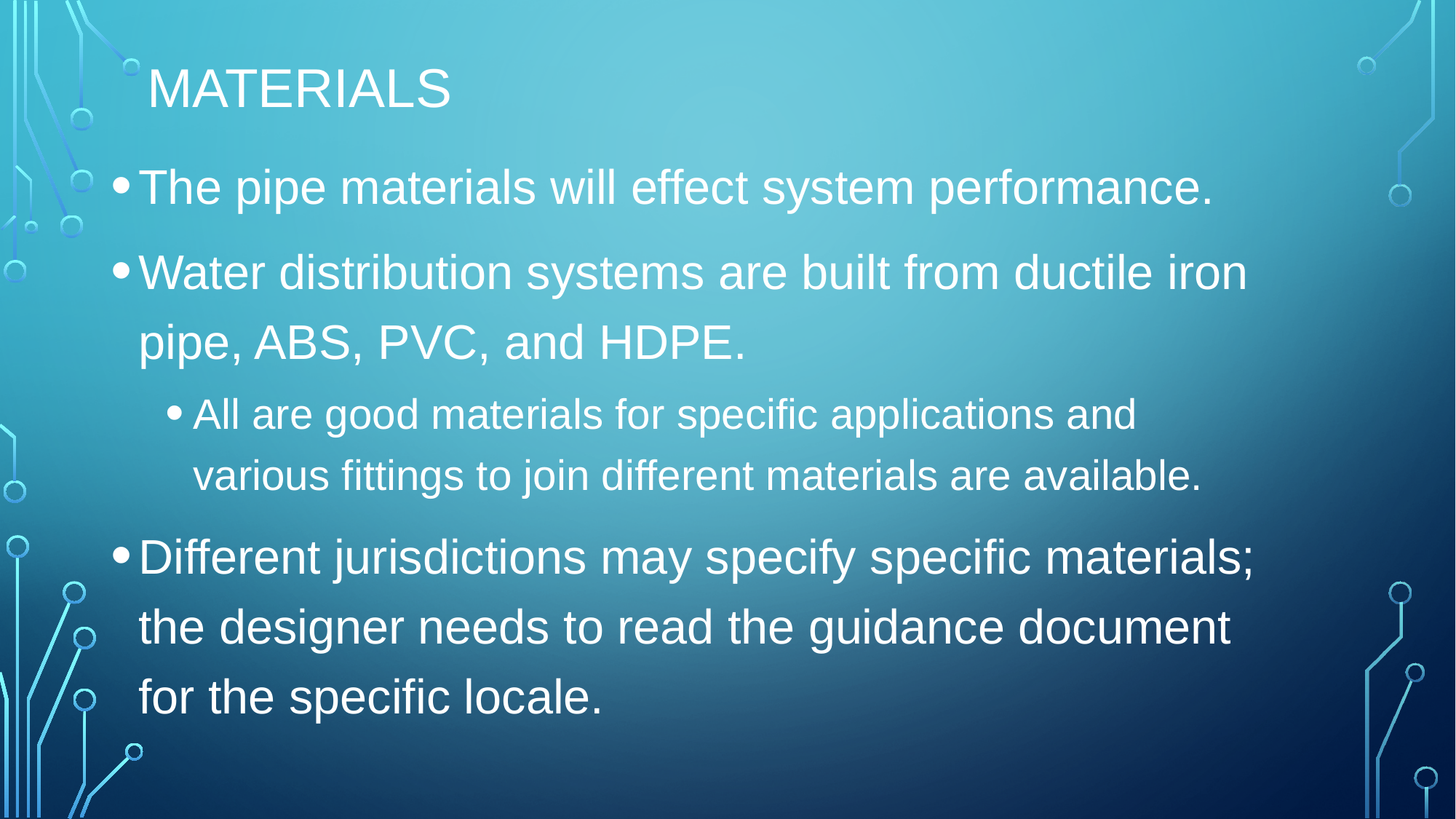

# Materials
The pipe materials will effect system performance.
Water distribution systems are built from ductile iron pipe, ABS, PVC, and HDPE.
All are good materials for specific applications and various fittings to join different materials are available.
Different jurisdictions may specify specific materials; the designer needs to read the guidance document for the specific locale.